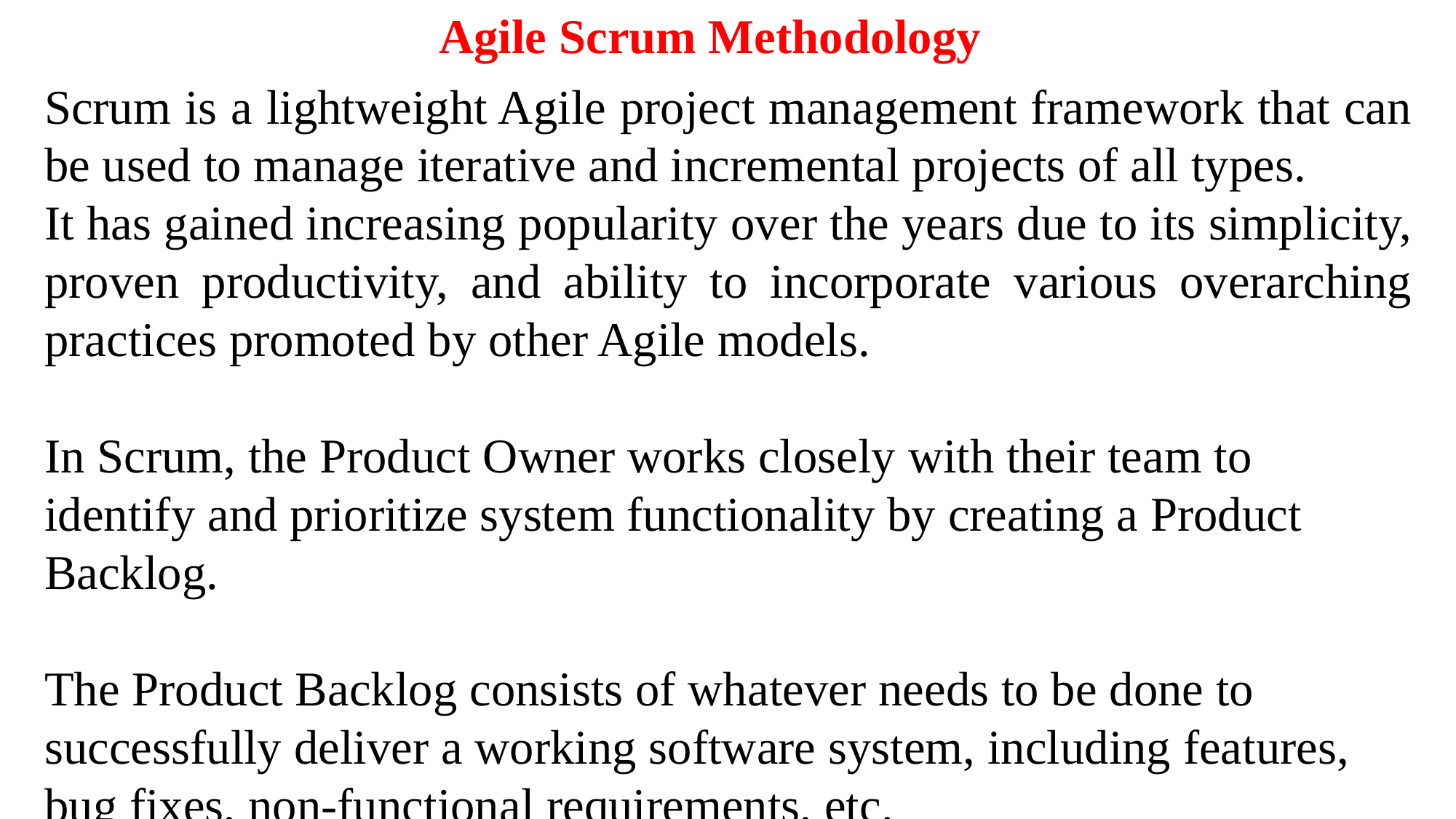

Agile Scrum Methodology
Scrum is a lightweight Agile project management framework that can be used to manage iterative and incremental projects of all types.
It has gained increasing popularity over the years due to its simplicity, proven productivity, and ability to incorporate various overarching practices promoted by other Agile models.

In Scrum, the Product Owner works closely with their team to identify and prioritize system functionality by creating a Product Backlog.

The Product Backlog consists of whatever needs to be done to successfully deliver a working software system, including features, bug fixes, non-functional requirements, etc.